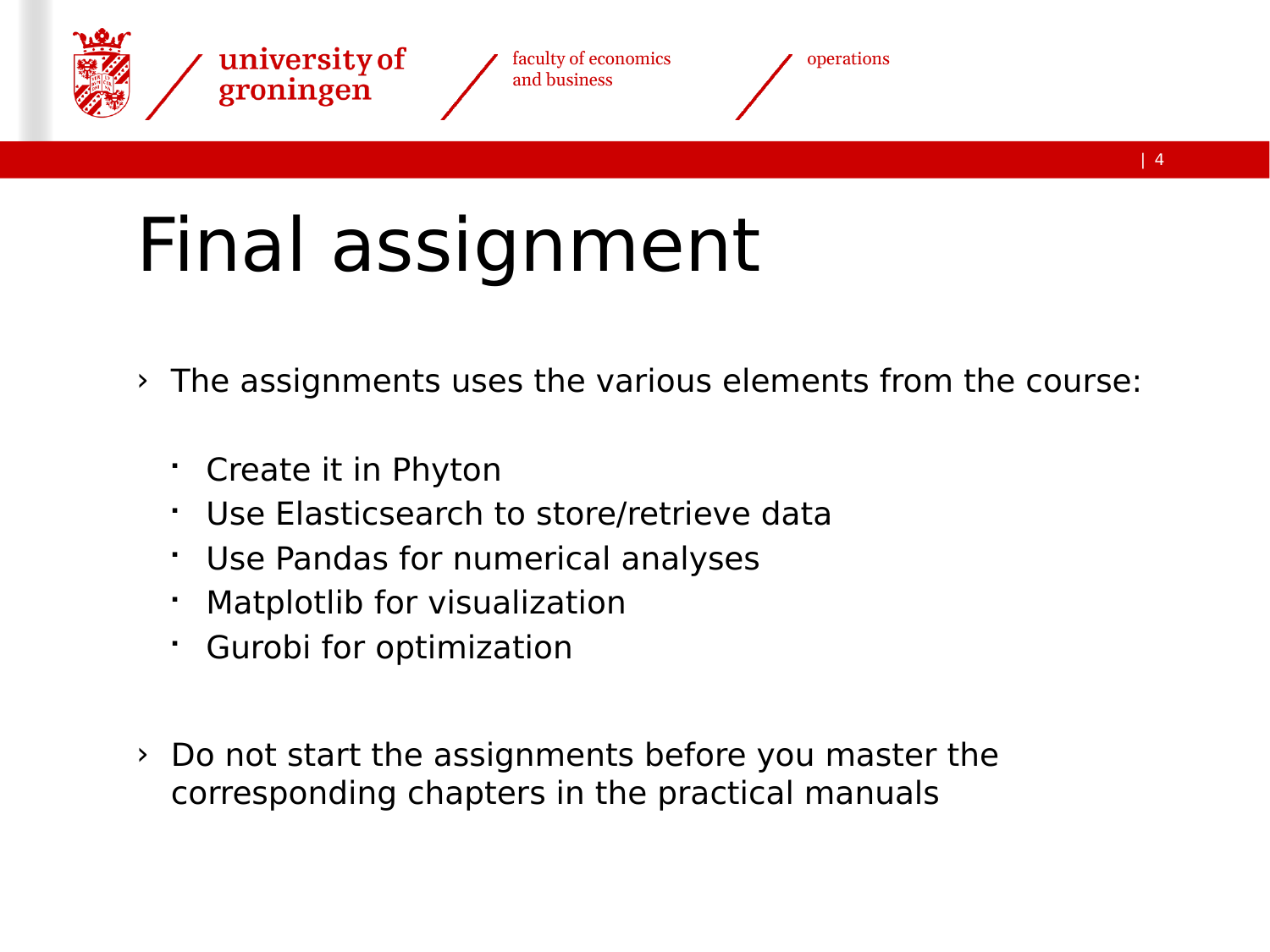

4
# Final assignment

The assignments uses the various elements from the course:

Create it in Phyton
Use Elasticsearch to store/retrieve data
Use Pandas for numerical analyses
Matplotlib for visualization
Gurobi for optimization

Do not start the assignments before you master the corresponding chapters in the practical manuals